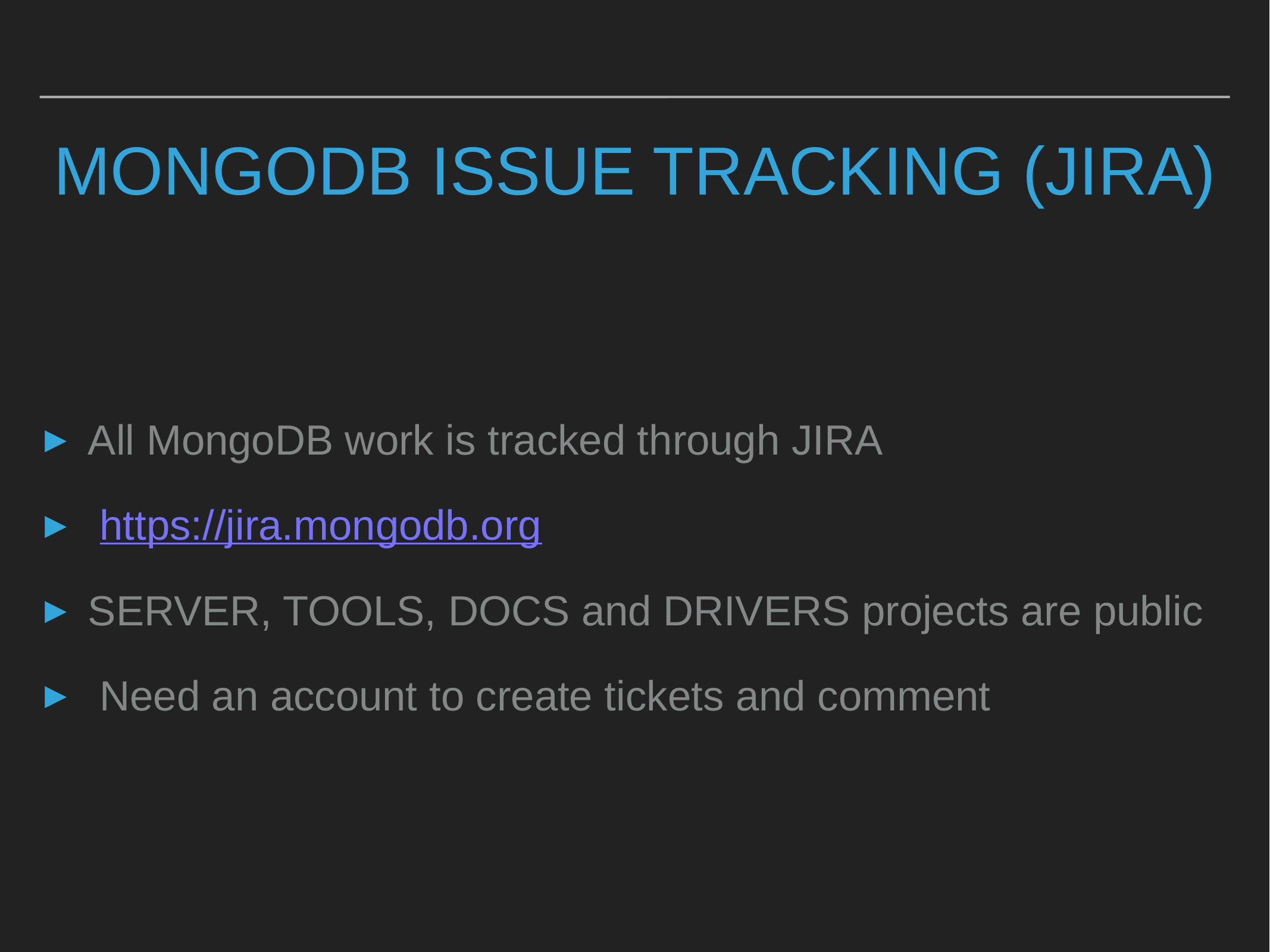

# MongoDB issue tracking (JIRA)
All MongoDB work is tracked through JIRA
 https://jira.mongodb.org
SERVER, TOOLS, DOCS and DRIVERS projects are public
 Need an account to create tickets and comment